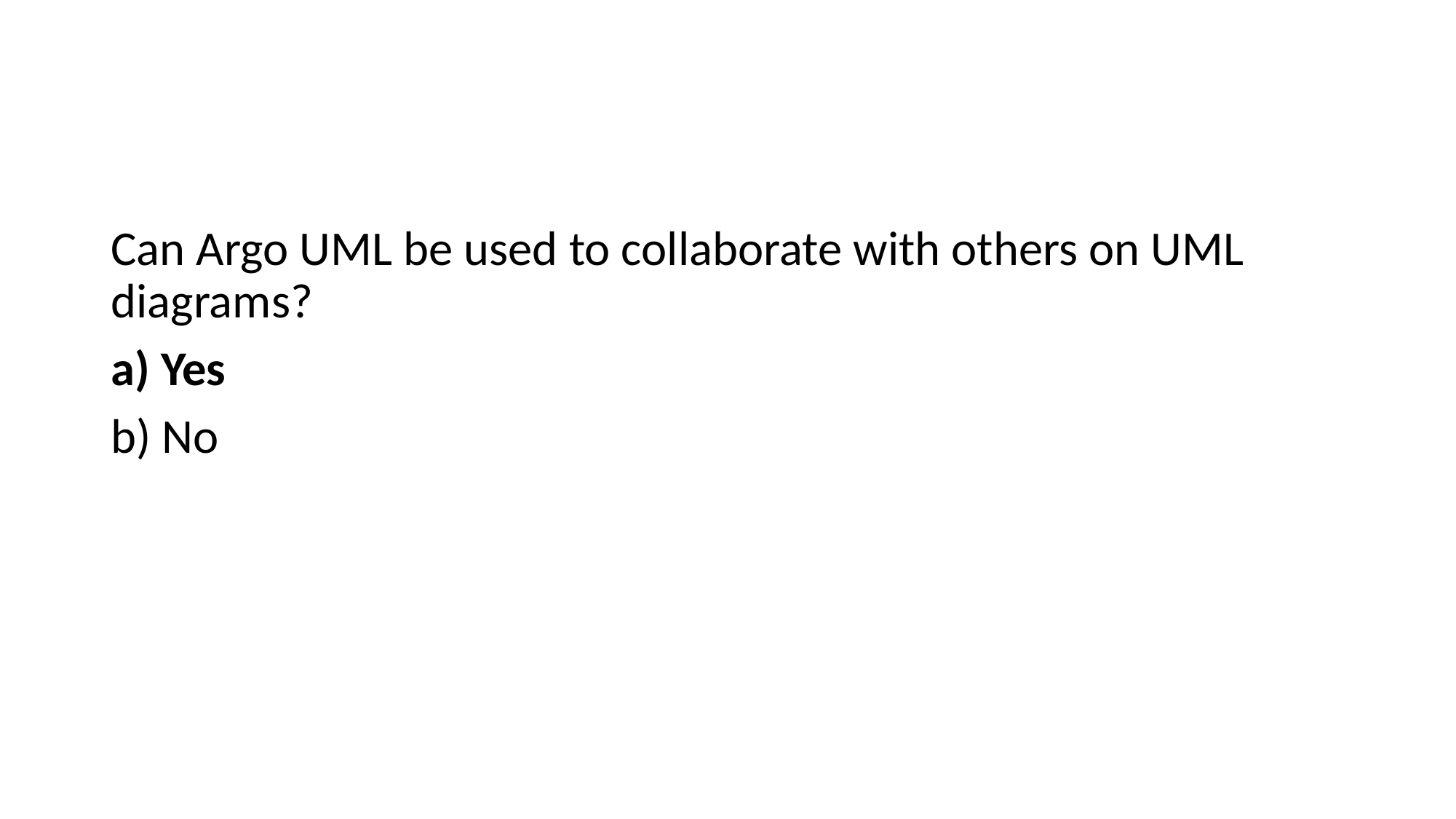

Can Argo UML be used to collaborate with others on UML diagrams?
a) Yes
b) No